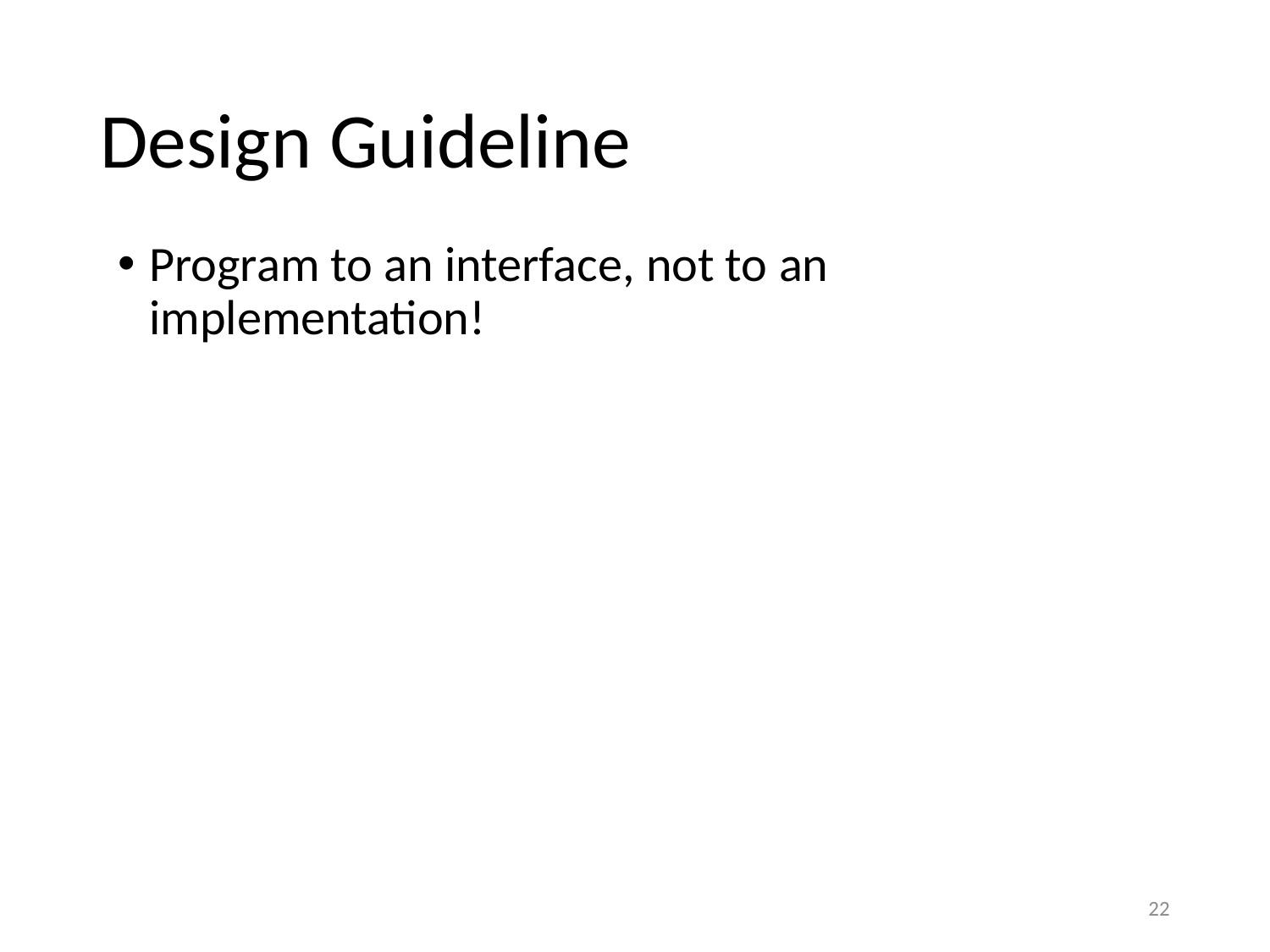

# Design Guideline
Program to an interface, not to an implementation!
22